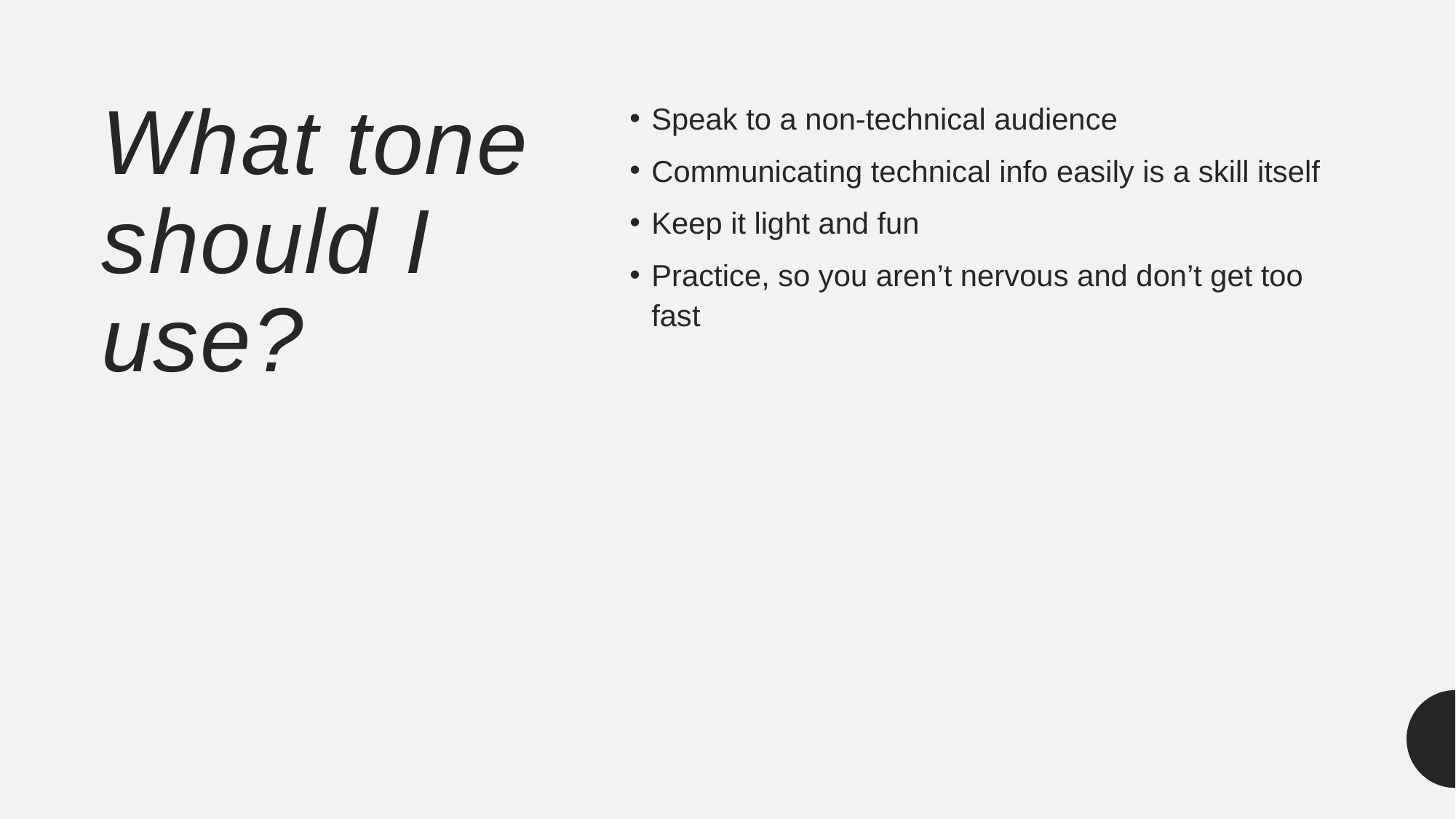

# What tone should I use?
Speak to a non-technical audience
Communicating technical info easily is a skill itself
Keep it light and fun
Practice, so you aren’t nervous and don’t get too fast